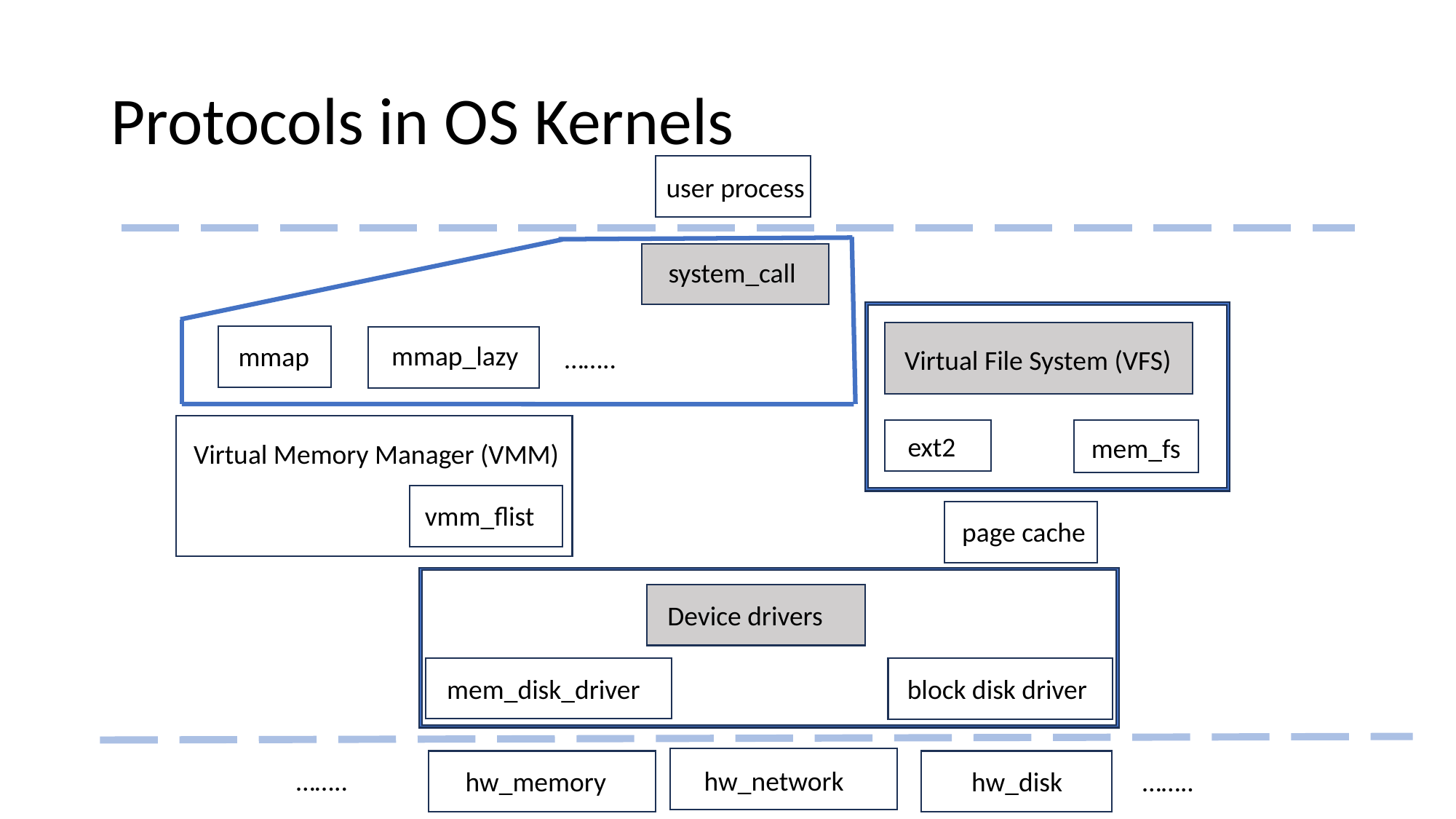

# Protocols in OS Kernels

user process

system_call

x

mmap_lazy
mmap
……..
Virtual File System (VFS)

ext2
mem_fs
Virtual Memory Manager (VMM)

vmm_flist

page cache

Device drivers

mem_disk_driver
block disk driver

……..
hw_network
hw_memory
hw_disk
……..